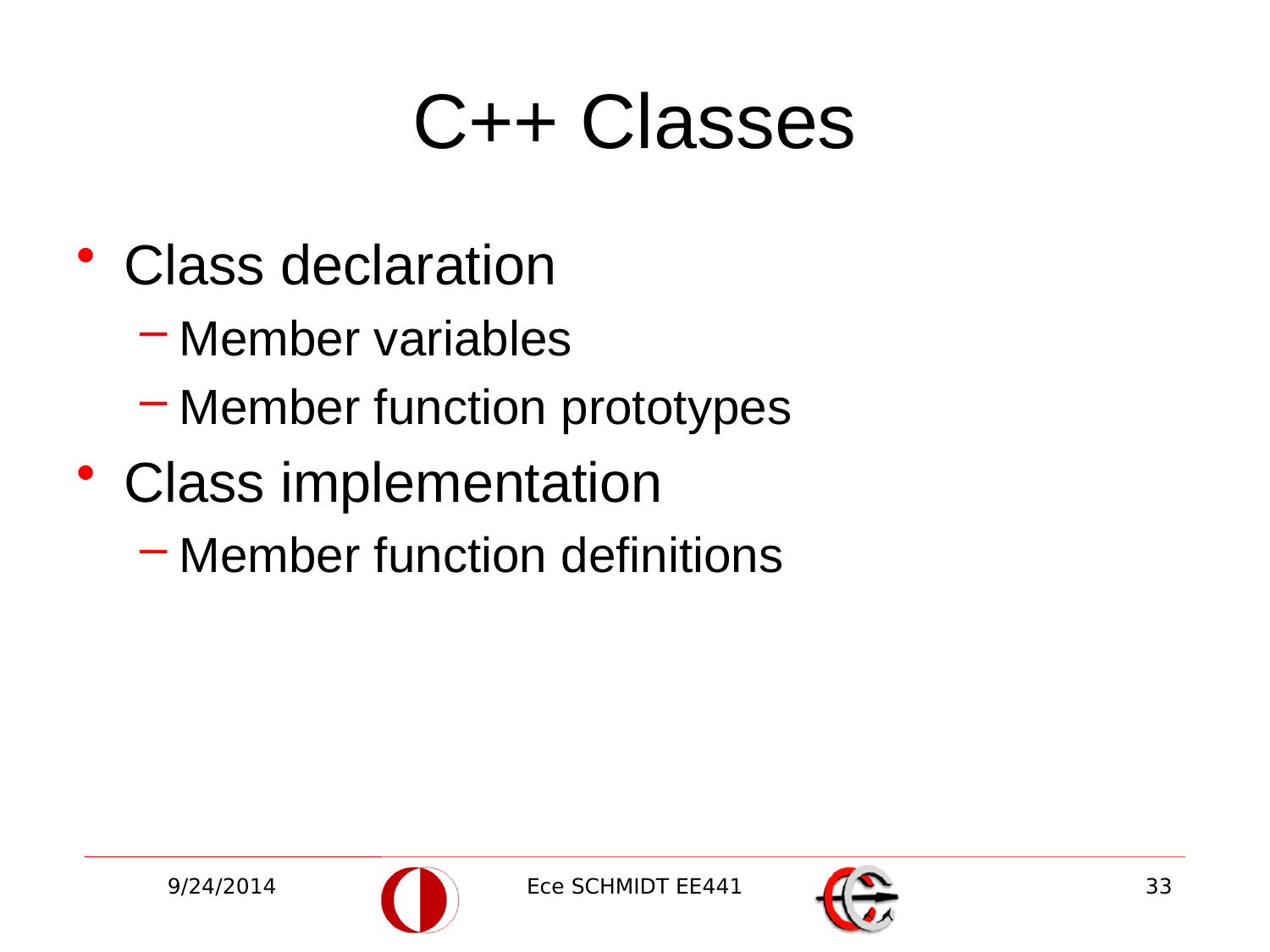

# C++ Classes
Class declaration
Member variables
Member function prototypes
Class implementation
Member function definitions

9/24/2014
Ece SCHMIDT EE441
33